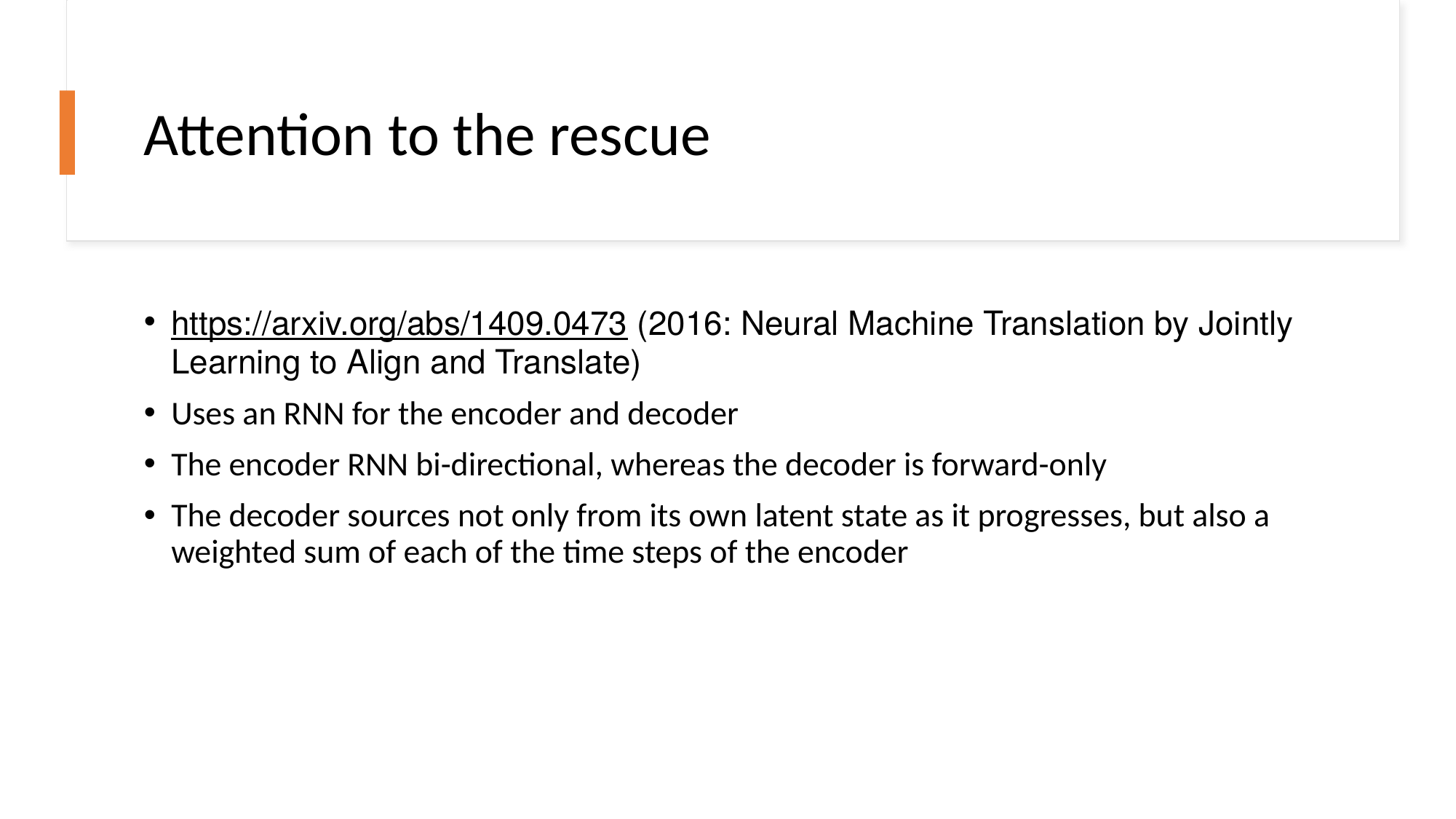

# Attention to the rescue

https://arxiv.org/abs/1409.0473 (2016: Neural Machine Translation by Jointly Learning to Align and Translate)
Uses an RNN for the encoder and decoder
The encoder RNN bi-directional, whereas the decoder is forward-only
The decoder sources not only from its own latent state as it progresses, but also a weighted sum of each of the time steps of the encoder